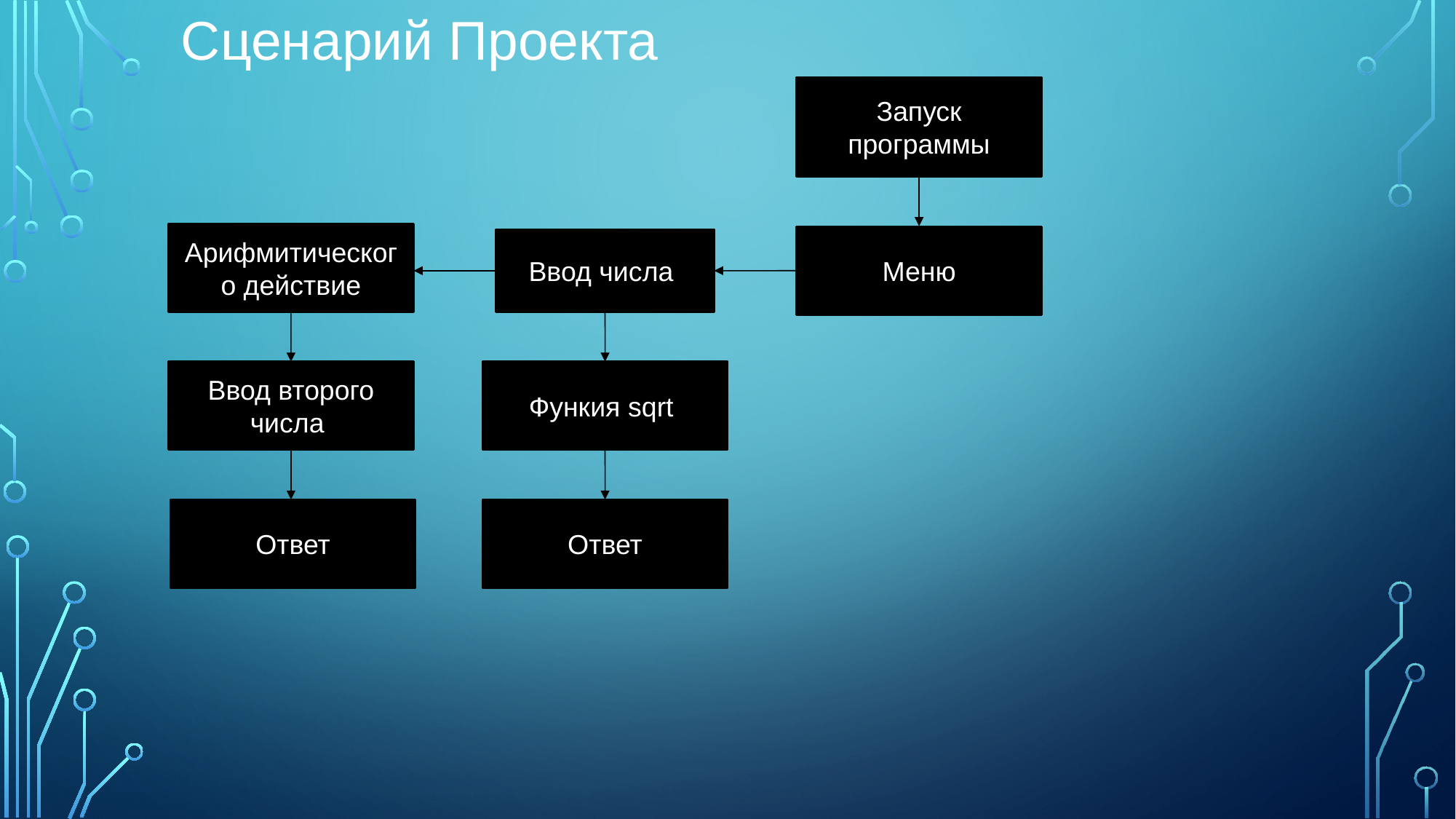

Сценарий Проекта
Запуск программы
Арифмитического действие
Меню
Ввод числа
Ввод второго числа
Функия sqrt
Ответ
Ответ